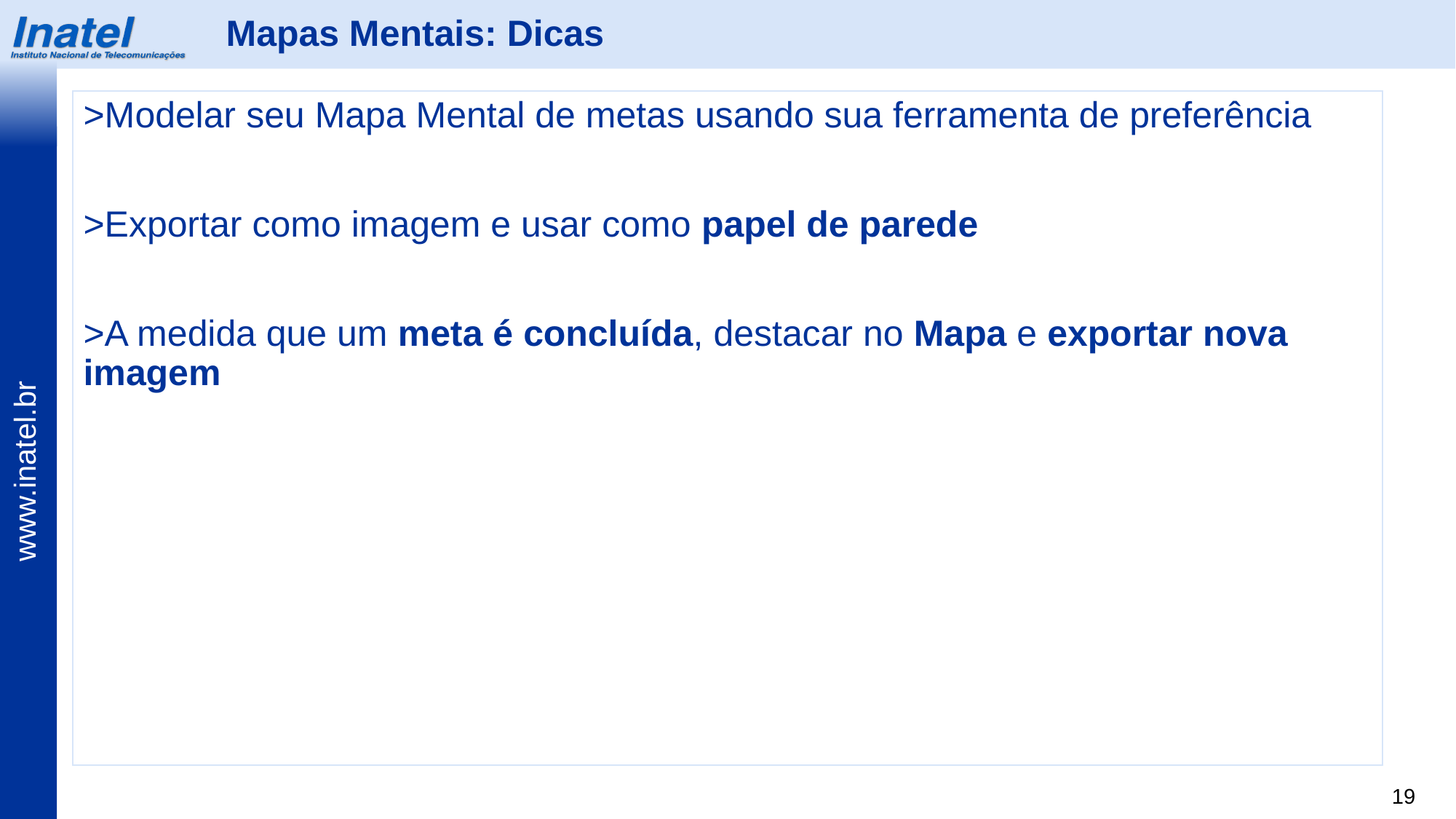

Mapas Mentais: Dicas
>Modelar seu Mapa Mental de metas usando sua ferramenta de preferência

>Exportar como imagem e usar como papel de parede

>A medida que um meta é concluída, destacar no Mapa e exportar nova imagem